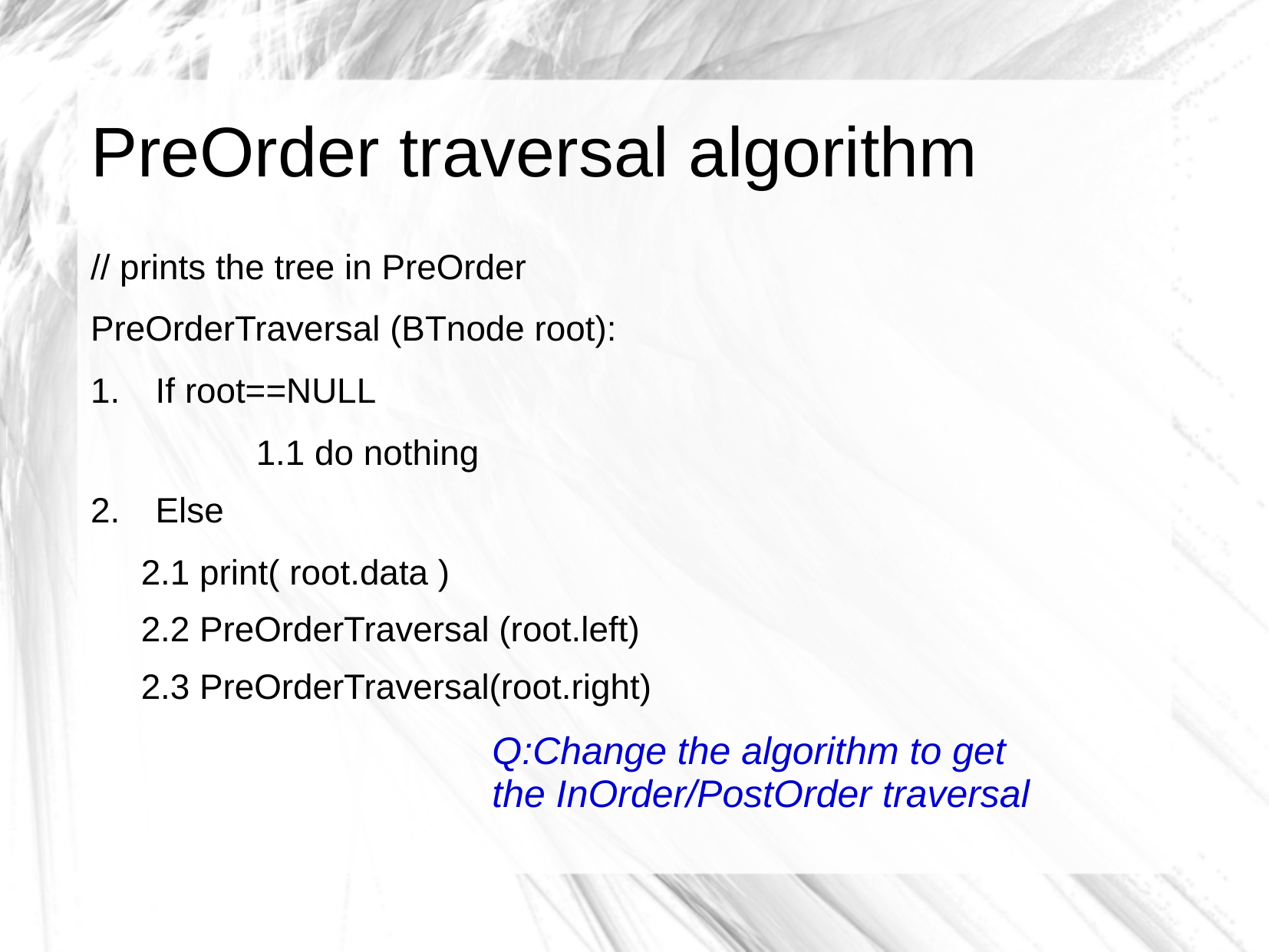

# PreOrder traversal algorithm
// prints the tree in PreOrder
PreOrderTraversal (BTnode root):
If root==NULL
	1.1 do nothing
Else
2.1 print( root.data )
2.2 PreOrderTraversal (root.left)
2.3 PreOrderTraversal(root.right)
Q:Change the algorithm to get the InOrder/PostOrder traversal